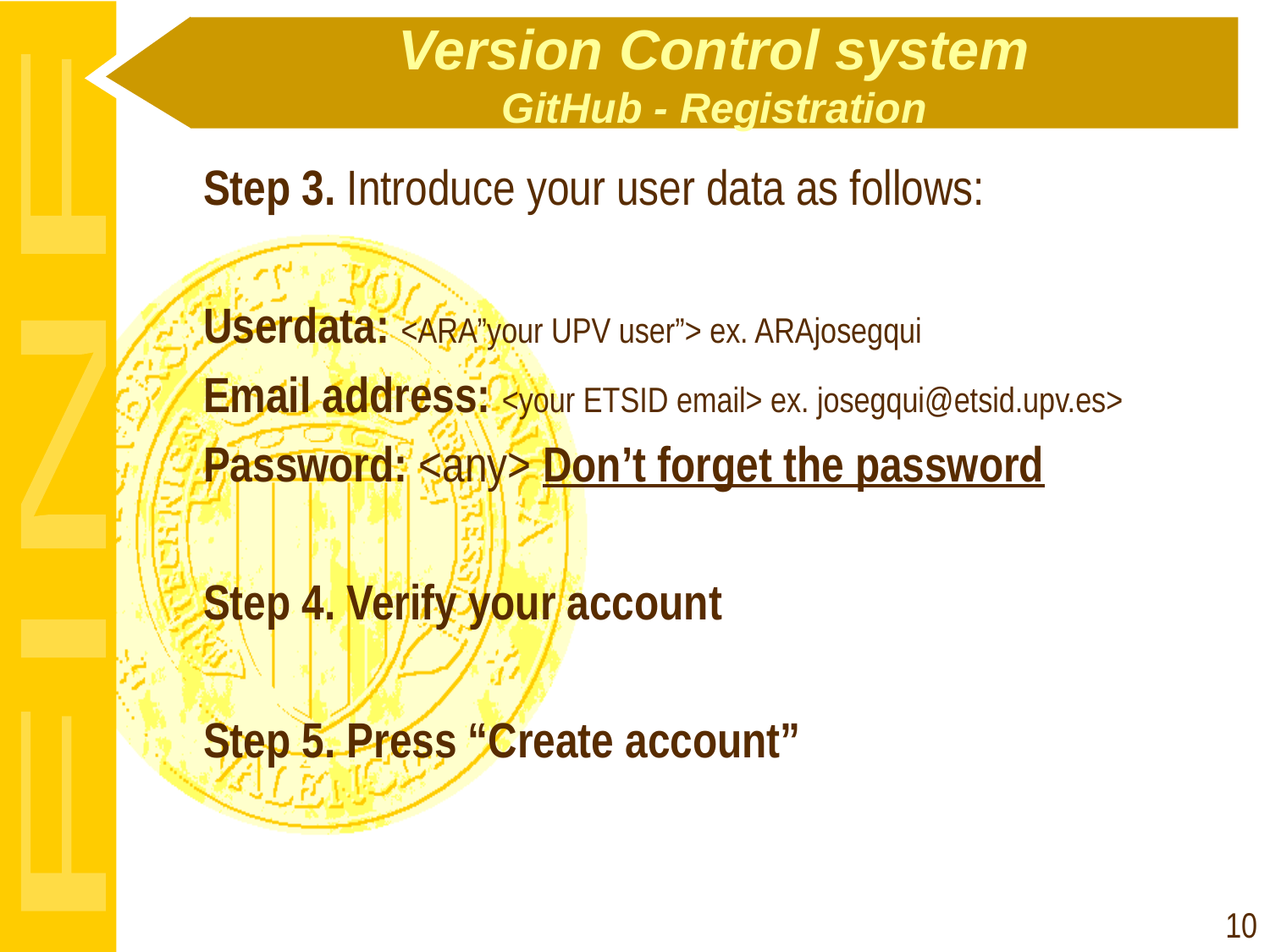

# Version Control system GitHub - Registration
Step 3. Introduce your user data as follows:

Userdata: <ARA”your UPV user”> ex. ARAjosegqui
Email address: <your ETSID email> ex. josegqui@etsid.upv.es>
Password: <any> Don’t forget the password

Step 4. Verify your account

Step 5. Press “Create account”